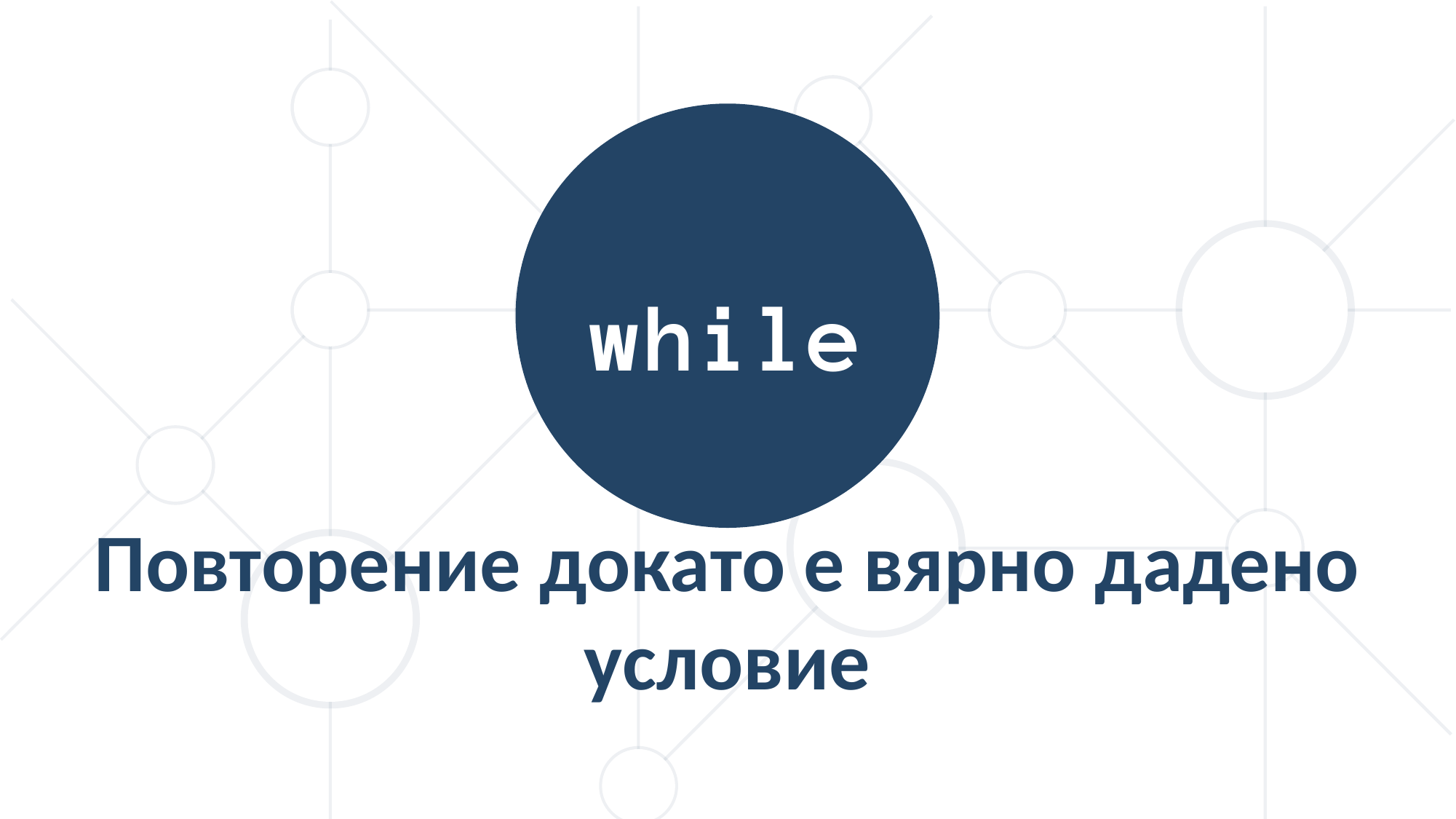

while
Повторение докато е вярно дадено условие